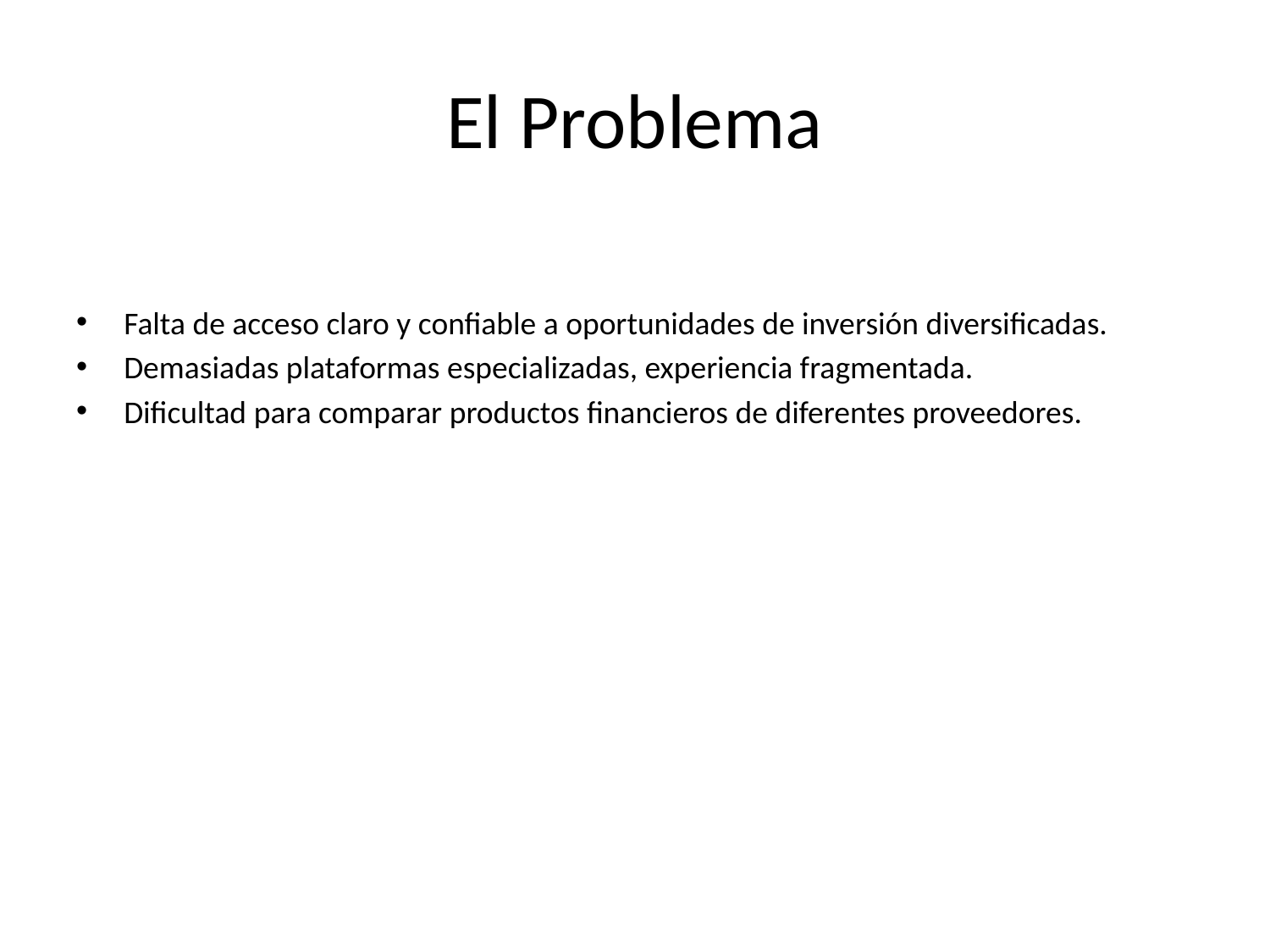

# El Problema

Falta de acceso claro y confiable a oportunidades de inversión diversificadas.
Demasiadas plataformas especializadas, experiencia fragmentada.
Dificultad para comparar productos financieros de diferentes proveedores.